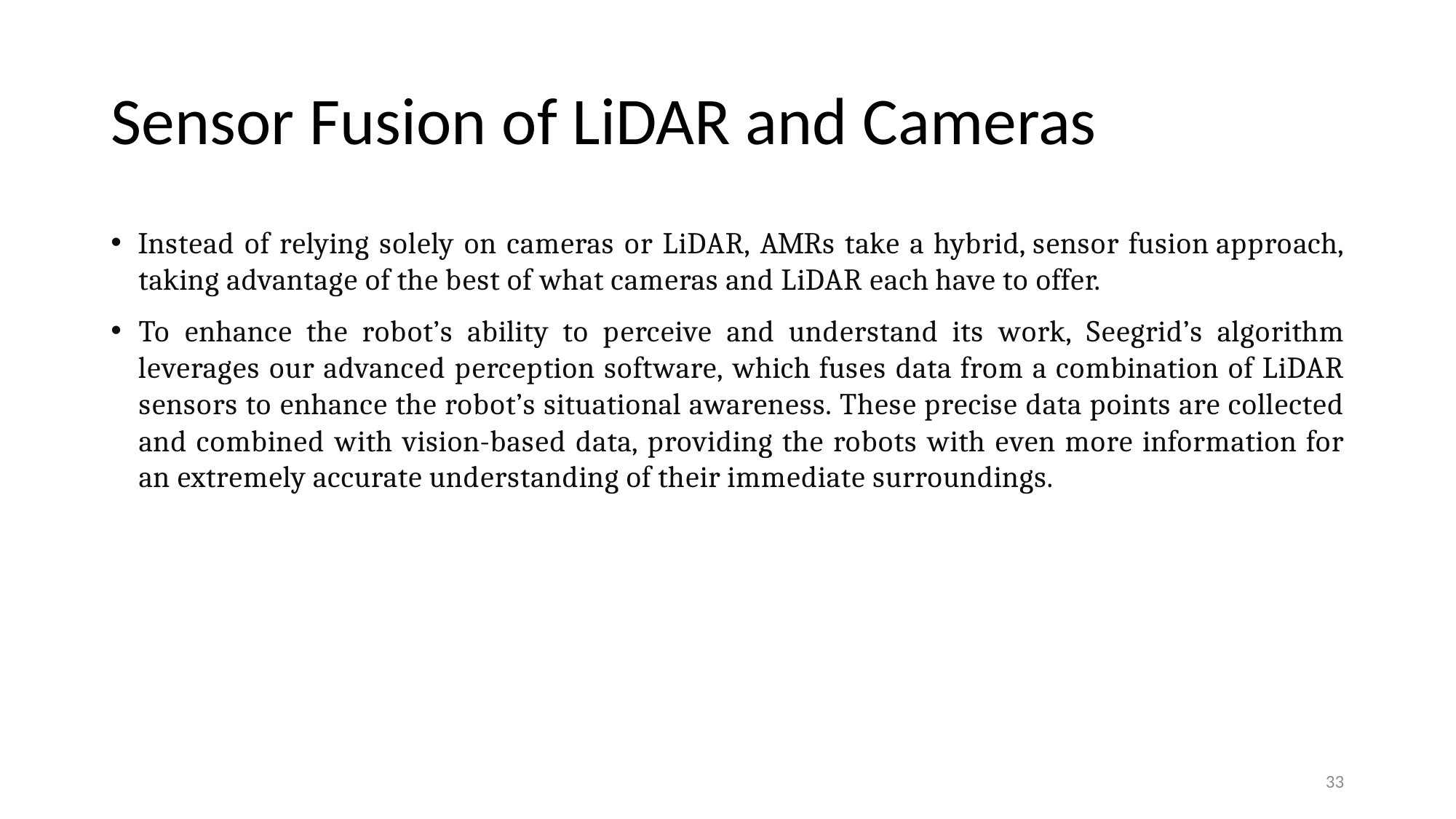

# Sensor Fusion of LiDAR and Cameras
Instead of relying solely on cameras or LiDAR, AMRs take a hybrid, sensor fusion approach, taking advantage of the best of what cameras and LiDAR each have to offer.
To enhance the robot’s ability to perceive and understand its work, Seegrid’s algorithm leverages our advanced perception software, which fuses data from a combination of LiDAR sensors to enhance the robot’s situational awareness. These precise data points are collected and combined with vision-based data, providing the robots with even more information for an extremely accurate understanding of their immediate surroundings.
33